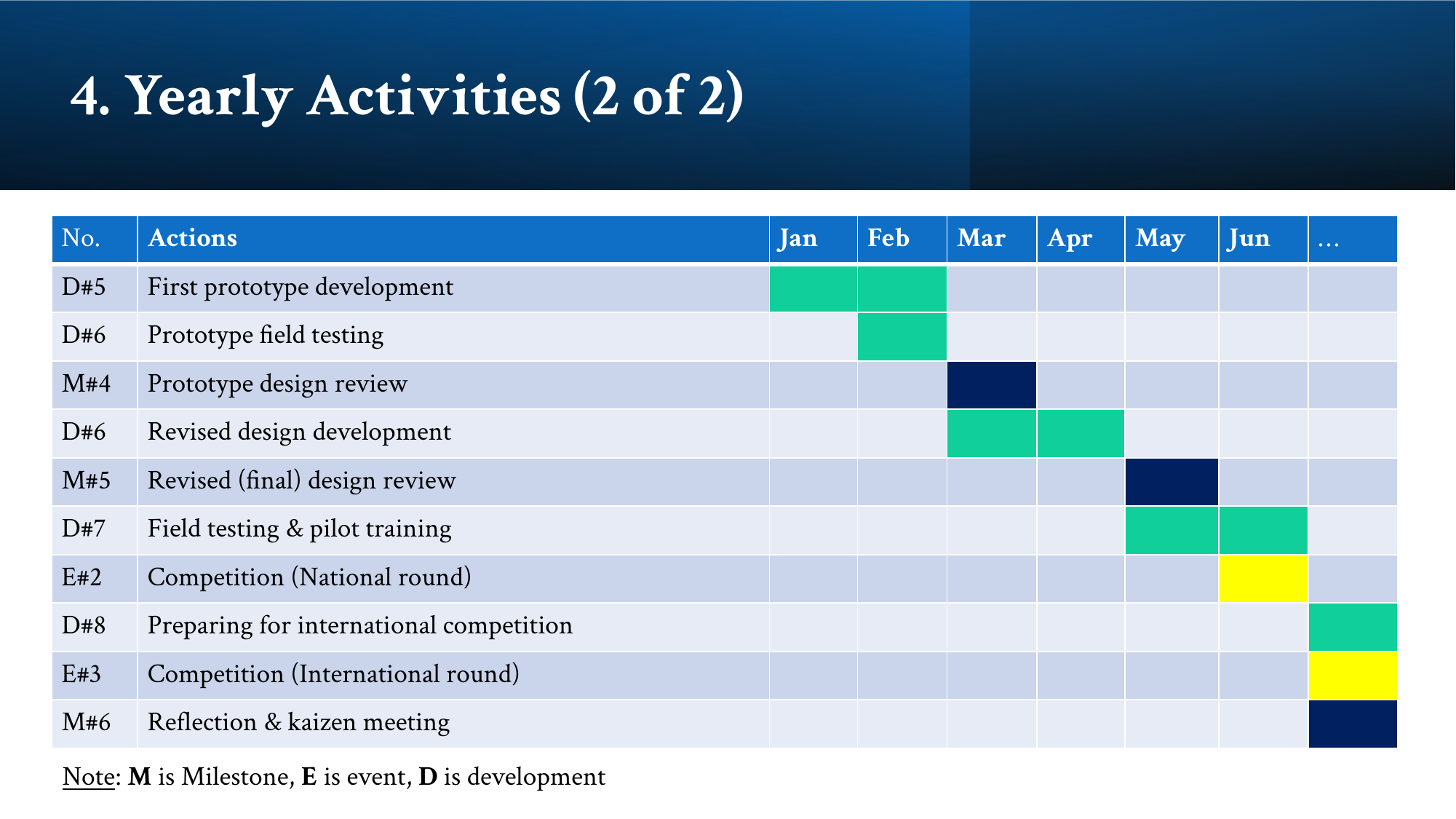

# 4. Yearly Activities (2 of 2)
| No. | Actions | Jan | Feb | Mar | Apr | May | Jun | … |
| --- | --- | --- | --- | --- | --- | --- | --- | --- |
| D#5 | First prototype development |  |  |  |  |  |  |  |
| D#6 | Prototype field testing |  |  |  |  |  |  |  |
| M#4 | Prototype design review |  |  |  |  |  |  |  |
| D#6 | Revised design development |  |  |  |  |  |  |  |
| M#5 | Revised (final) design review |  |  |  |  |  |  |  |
| D#7 | Field testing & pilot training |  |  |  |  |  |  |  |
| E#2 | Competition (National round) |  |  |  |  |  |  |  |
| D#8 | Preparing for international competition |  |  |  |  |  |  |  |
| E#3 | Competition (International round) |  |  |  |  |  |  |  |
| M#6 | Reflection & kaizen meeting |  |  |  |  |  |  |  |
Note: M is Milestone, E is event, D is development